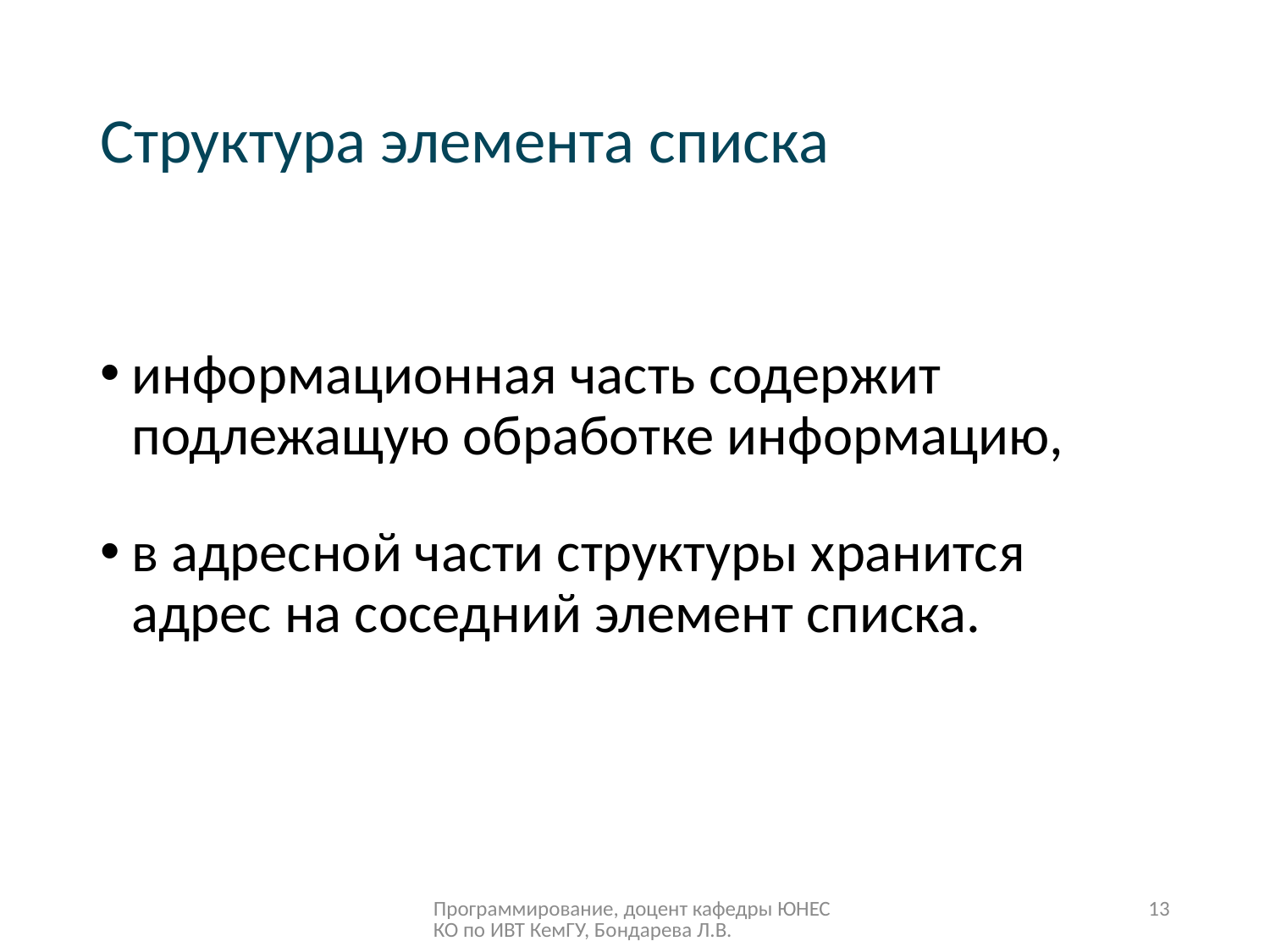

# Структура элемента списка

информационная часть содержит подлежащую обработке информацию,

в адресной части структуры хранится адрес на соседний элемент списка.

Программирование, доцент кафедры ЮНЕСКО по ИВТ КемГУ, Бондарева Л.В.
13